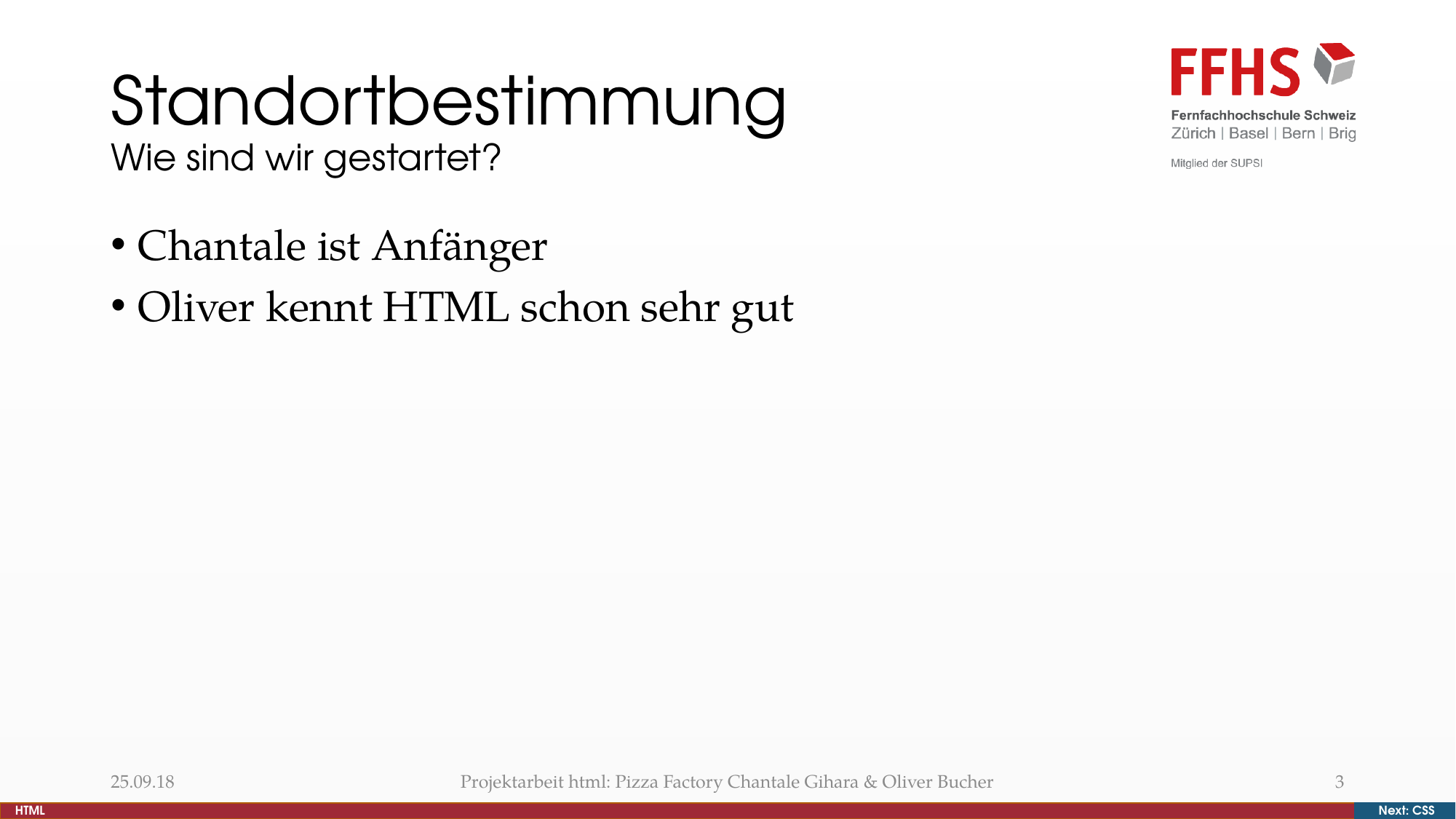

# Standortbestimmung Wie sind wir gestartet?
Chantale ist Anfänger
Oliver kennt HTML schon sehr gut

25.09.18
Projektarbeit html: Pizza Factory Chantale Gihara & Oliver Bucher
3